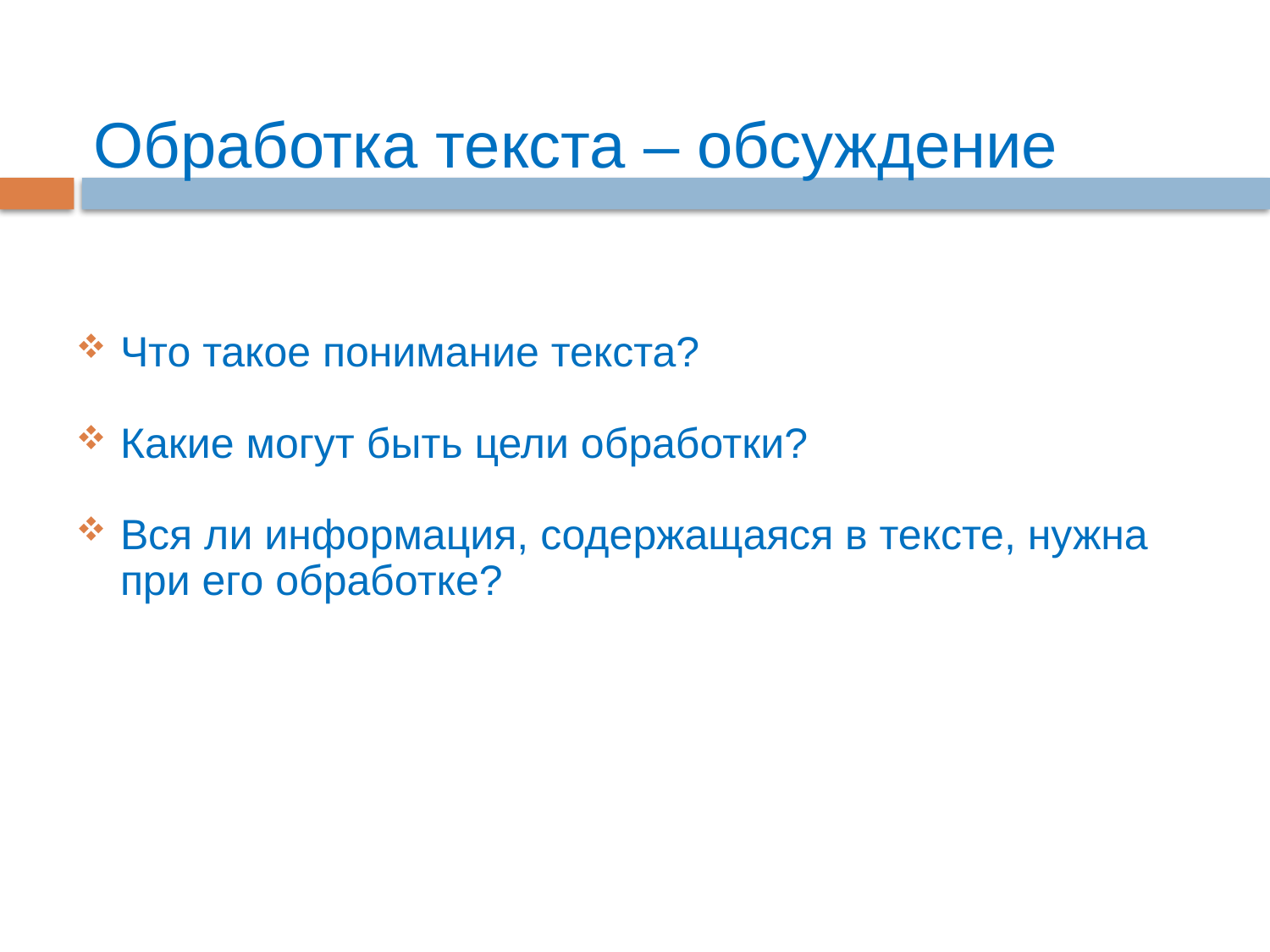

# Обработка текста – обсуждение

Что такое понимание текста?

Какие могут быть цели обработки?

Вся ли информация, содержащаяся в тексте, нужна при его обработке?

4